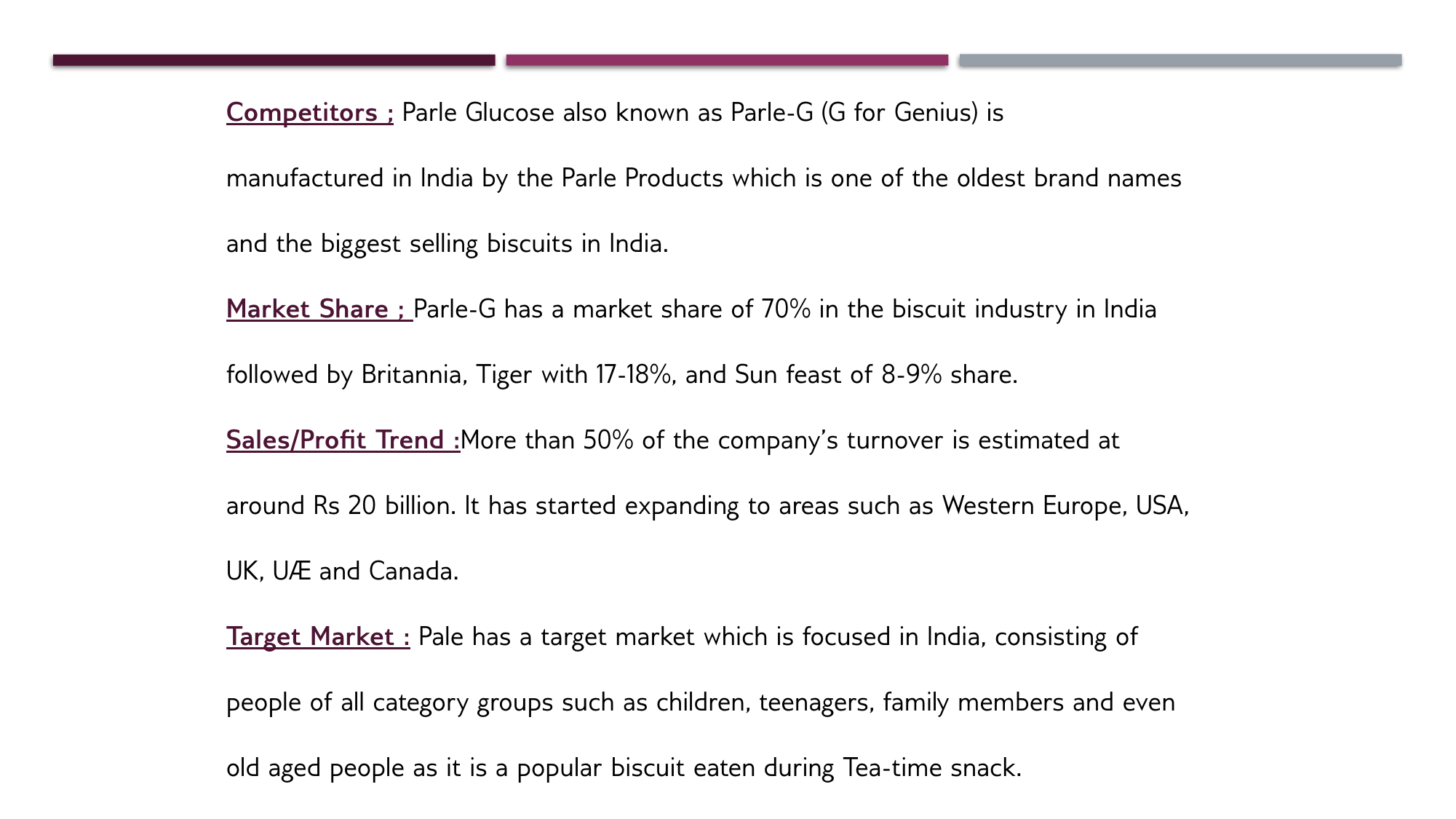

Competitors ; Parle Glucose also known as Parle-G (G for Genius) is

manufactured in India by the Parle Products which is one of the oldest brand names

and the biggest selling biscuits in India.

Market Share ; Parle-G has a market share of 70% in the biscuit industry in India

followed by Britannia, Tiger with 17-18%, and Sun feast of 8-9% share.

Sales/Profit Trend :More than 50% of the company’s turnover is estimated at

around Rs 20 billion. It has started expanding to areas such as Western Europe, USA,

UK, UAE and Canada.

Target Market : Pale has a target market which is focused in India, consisting of

people of all category groups such as children, teenagers, family members and even

old aged people as it is a popular biscuit eaten during Tea-time snack.